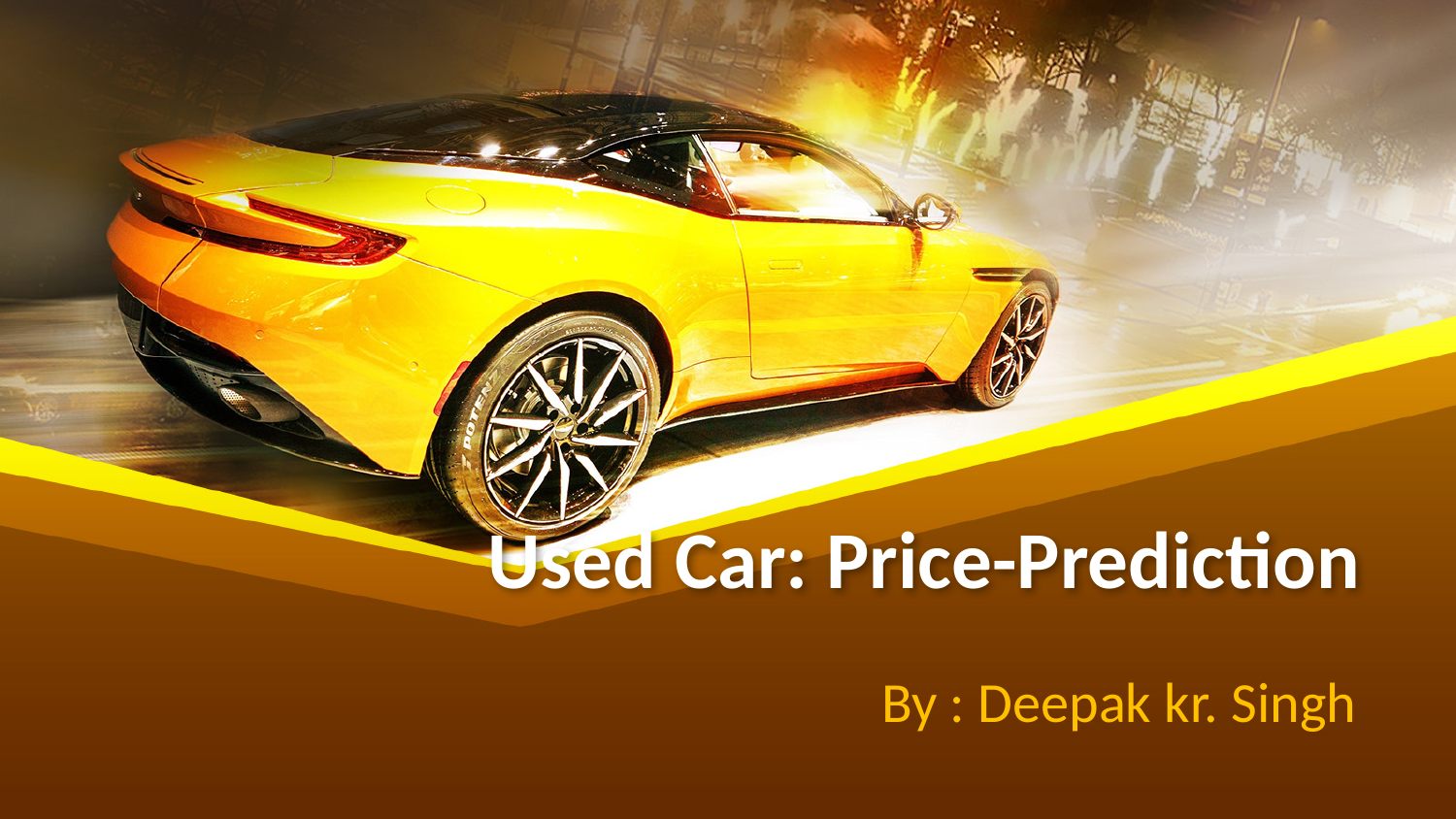

# Used Car: Price-Prediction
By : Deepak kr. Singh